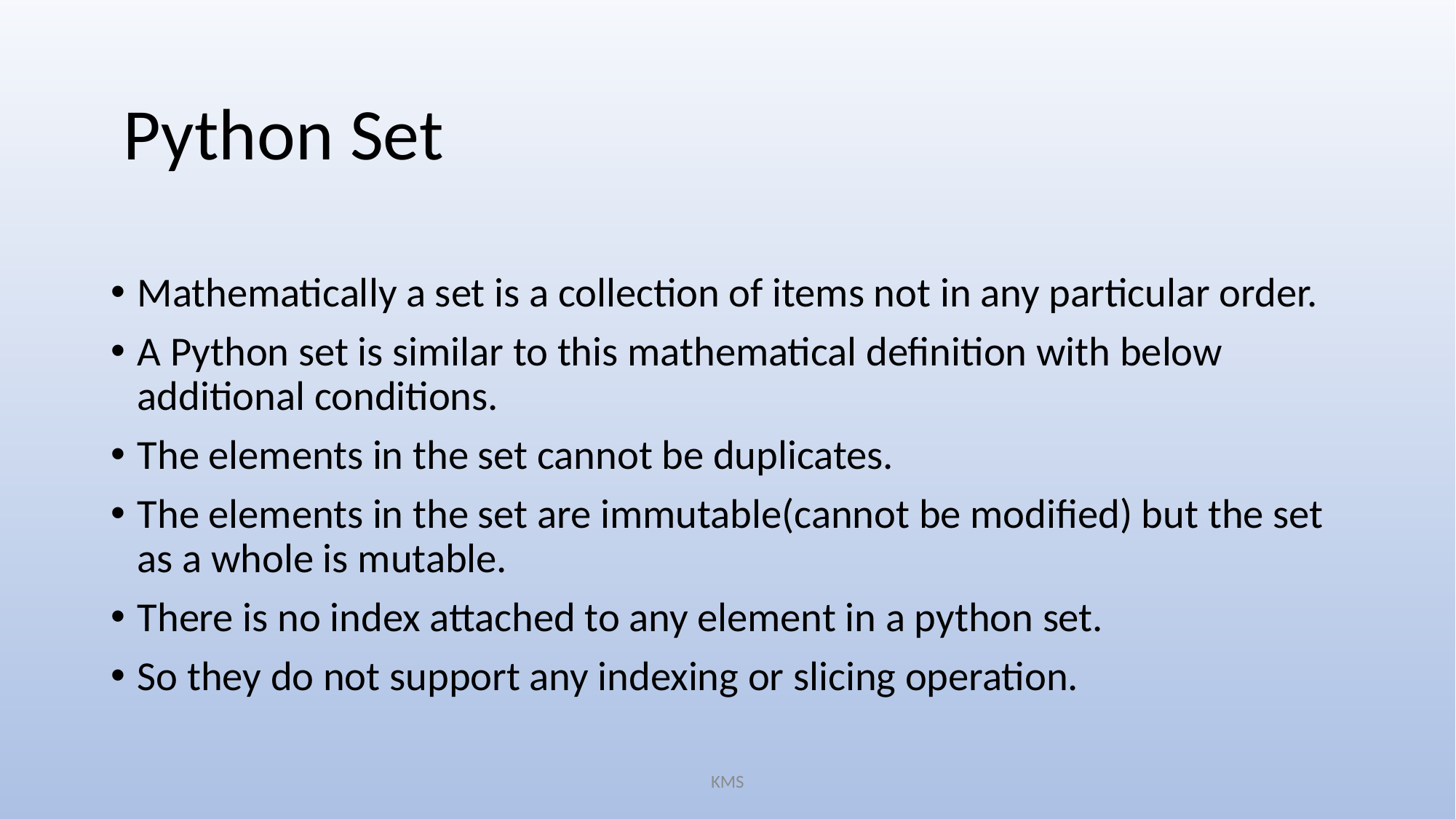

Python Set
Mathematically a set is a collection of items not in any particular order.
A Python set is similar to this mathematical definition with below additional conditions.
The elements in the set cannot be duplicates.
The elements in the set are immutable(cannot be modified) but the set as a whole is mutable.
There is no index attached to any element in a python set.
So they do not support any indexing or slicing operation.

KMS